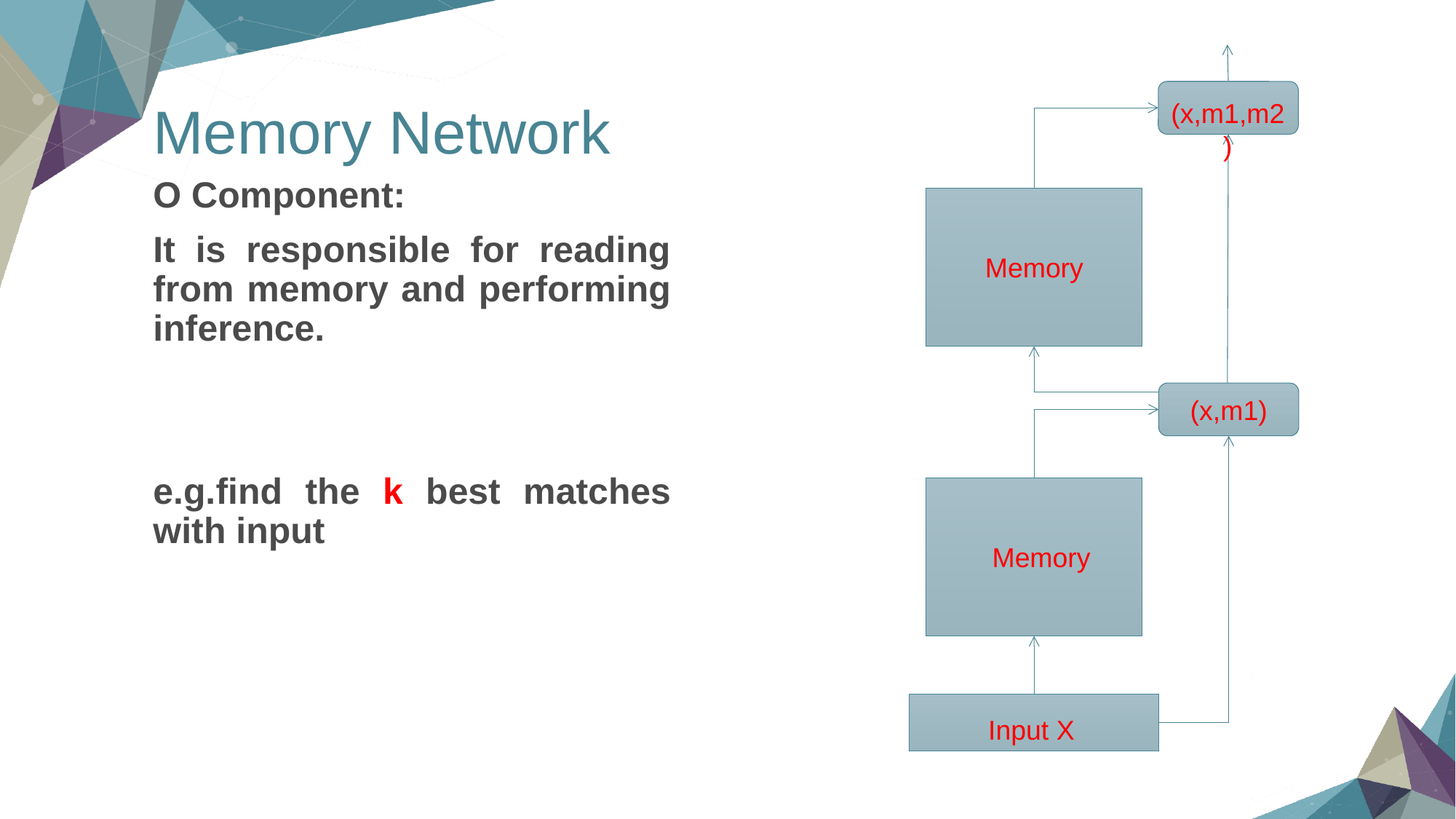

# Memory Network

(x,m1,m2)

O Component:
It is responsible for reading from memory and performing inference.

e.g.find the k best matches with input

Memory

(x,m1)

Memory

Input X